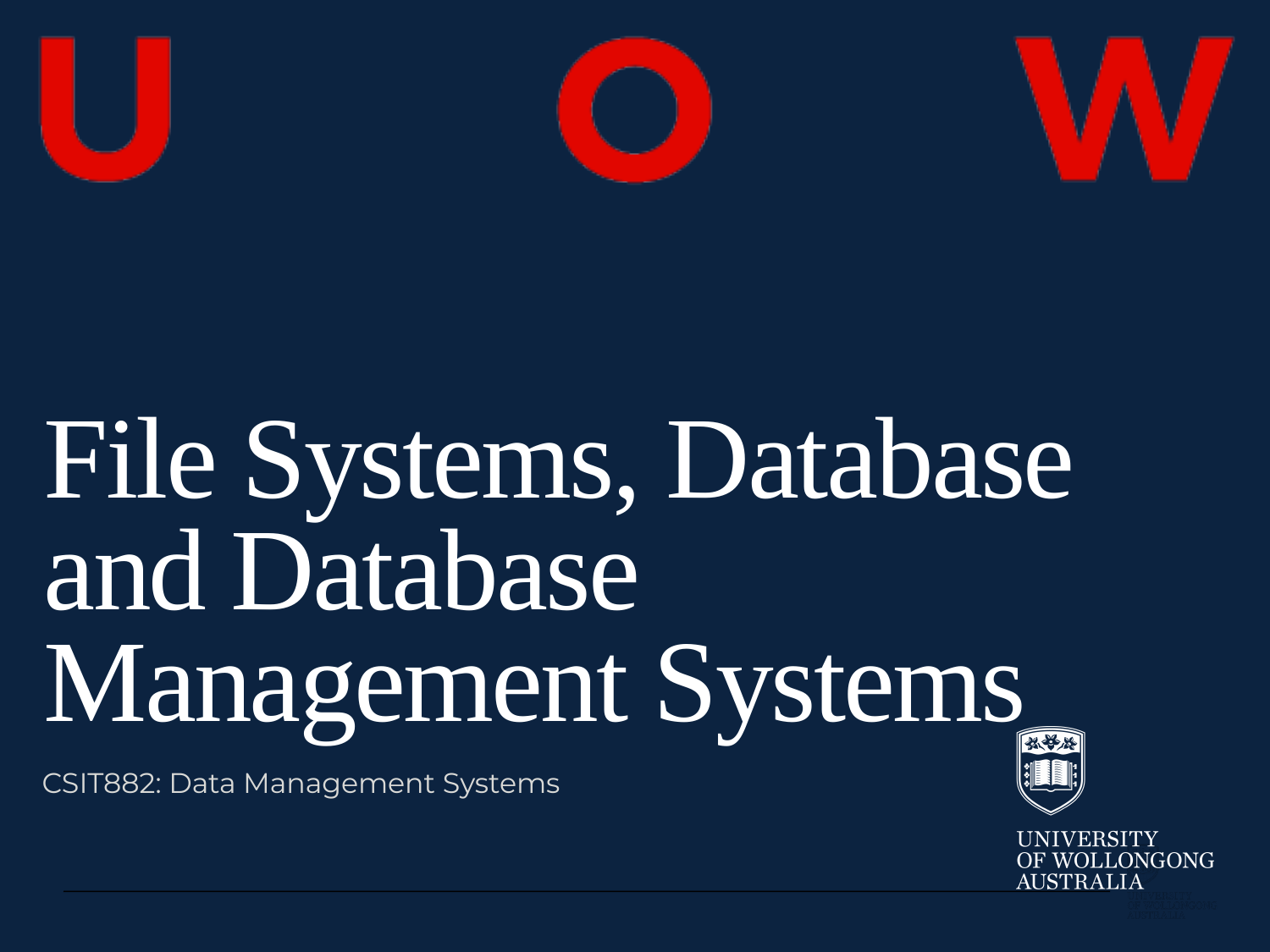

File Systems, Database and Database Management Systems
CSIT882: Data Management Systems